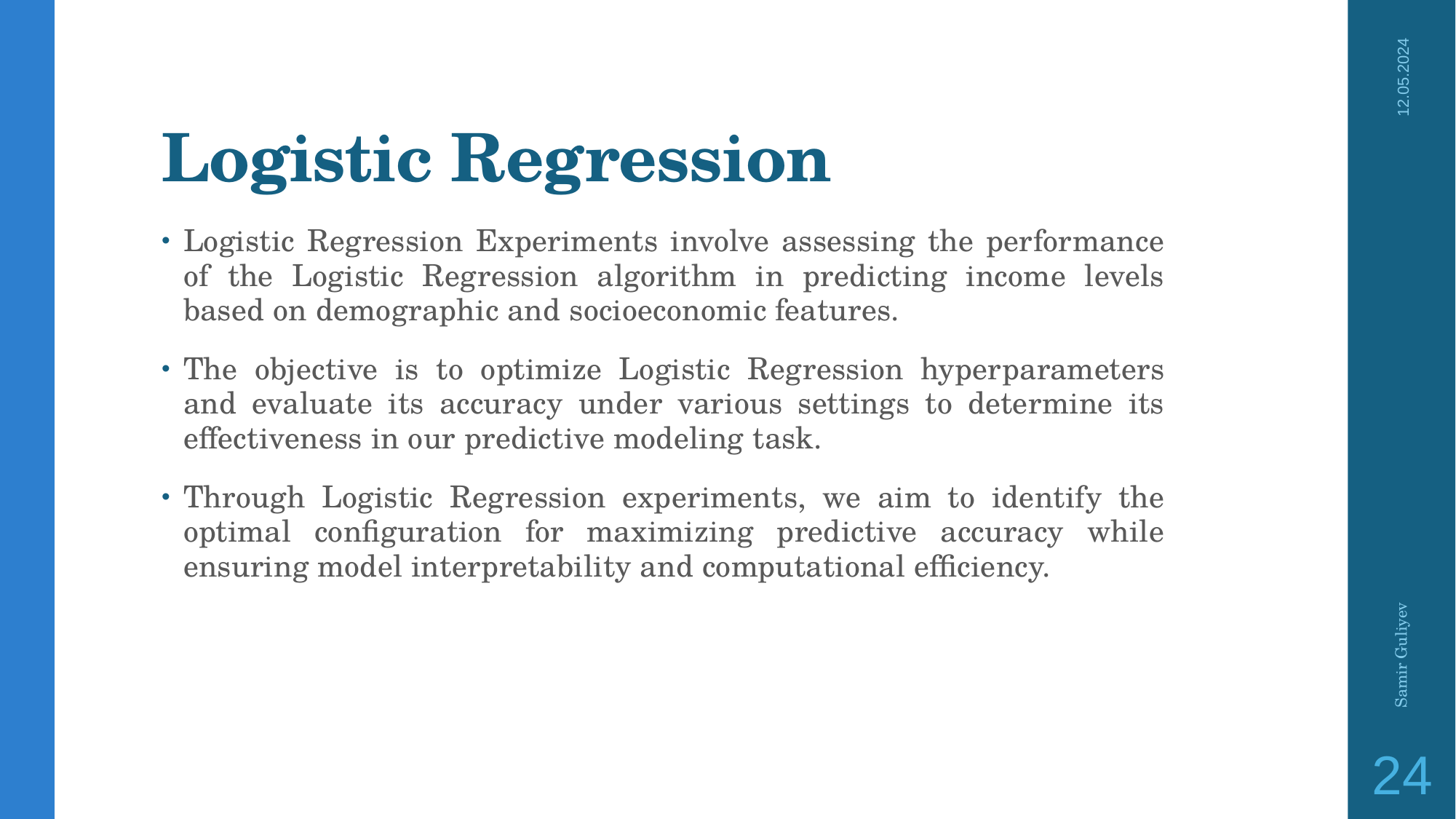

# Logistic Regression
12.05.2024
Logistic Regression Experiments involve assessing the performance of the Logistic Regression algorithm in predicting income levels based on demographic and socioeconomic features.
The objective is to optimize Logistic Regression hyperparameters and evaluate its accuracy under various settings to determine its effectiveness in our predictive modeling task.
Through Logistic Regression experiments, we aim to identify the optimal configuration for maximizing predictive accuracy while ensuring model interpretability and computational efficiency.
Samir Guliyev
24